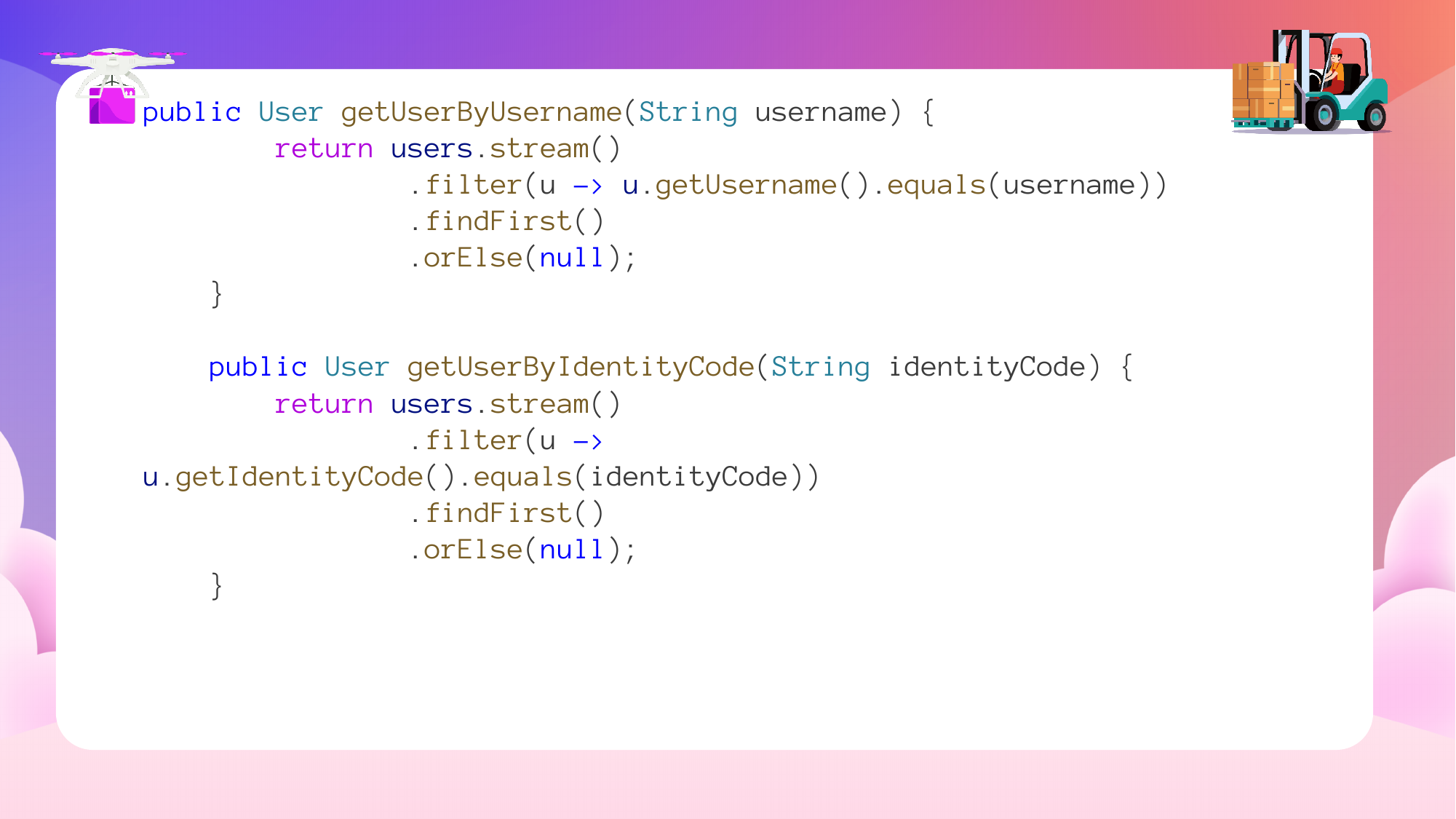

public User getUserByUsername(String username) {
        return users.stream()
                .filter(u -> u.getUsername().equals(username))
                .findFirst()
                .orElse(null);
    }
    public User getUserByIdentityCode(String identityCode) {
        return users.stream()
                .filter(u -> u.getIdentityCode().equals(identityCode))
                .findFirst()
                .orElse(null);
    }